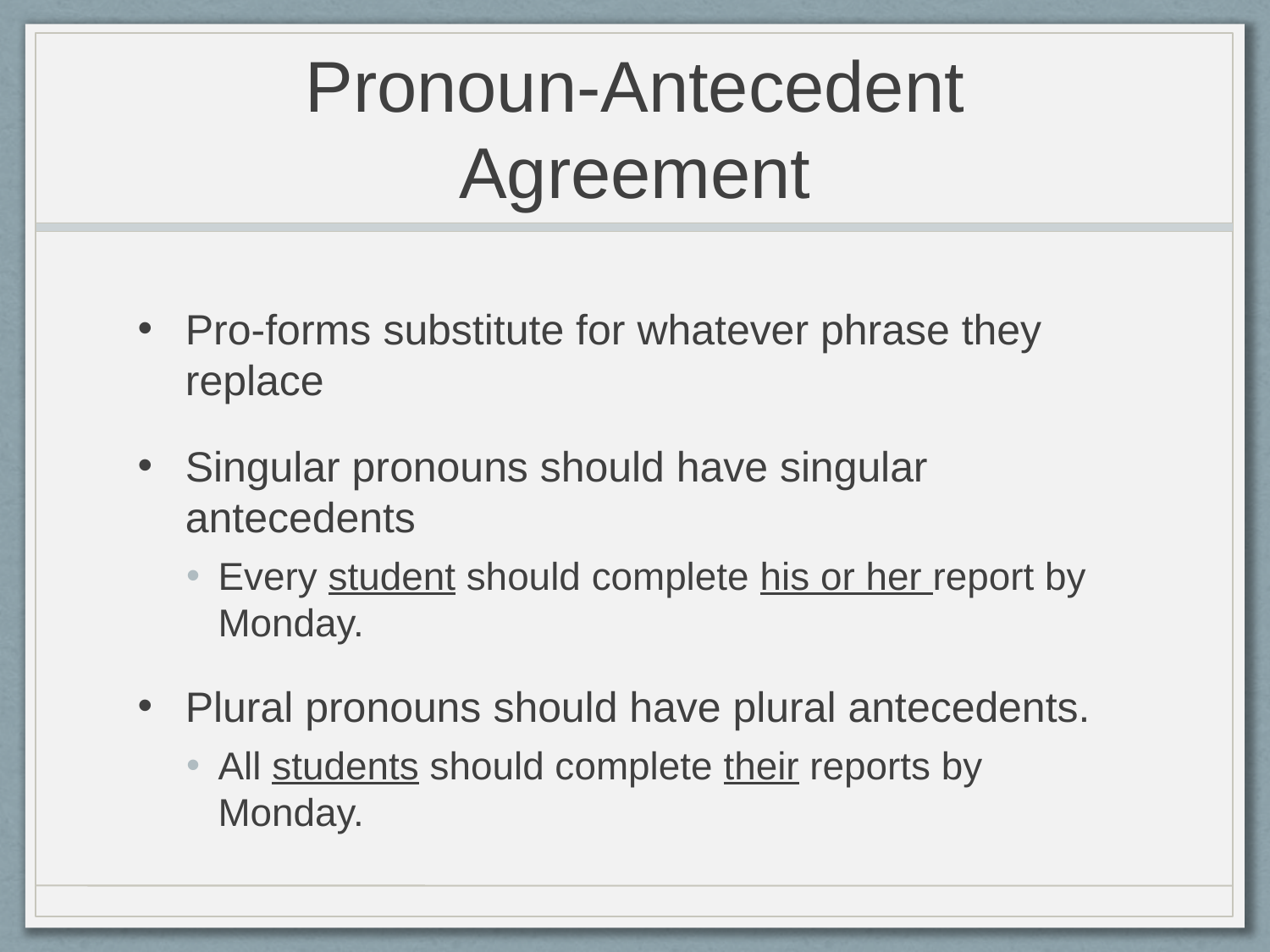

# Pronoun-Antecedent Agreement
Pro-forms substitute for whatever phrase they replace
Singular pronouns should have singular antecedents
Every student should complete his or her report by Monday.
Plural pronouns should have plural antecedents.
All students should complete their reports by Monday.